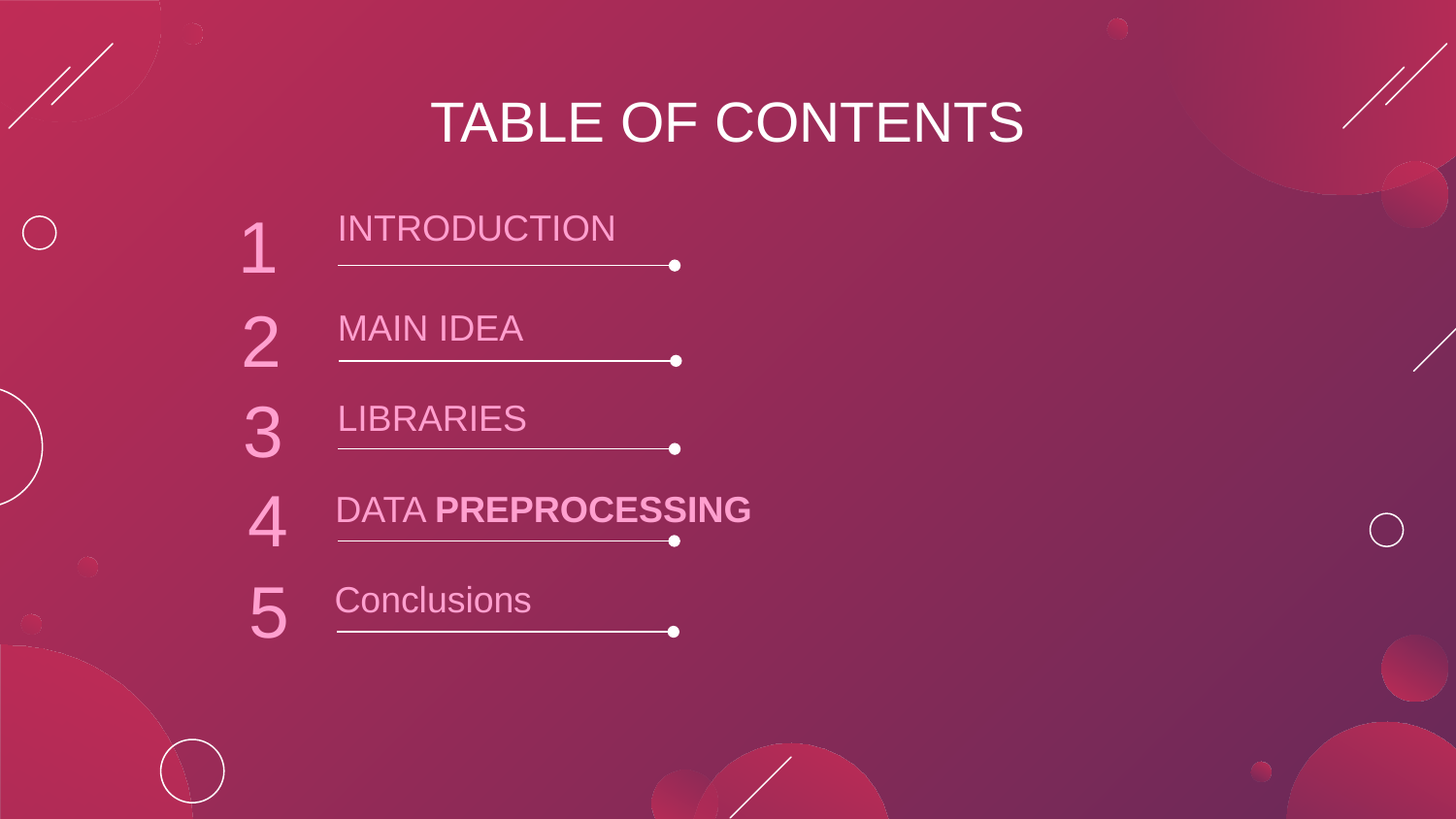

# TABLE OF CONTENTS
1
INTRODUCTION
2
MAIN IDEA
3
LIBRARIES
4
DATA PREPROCESSING

5
Conclusions